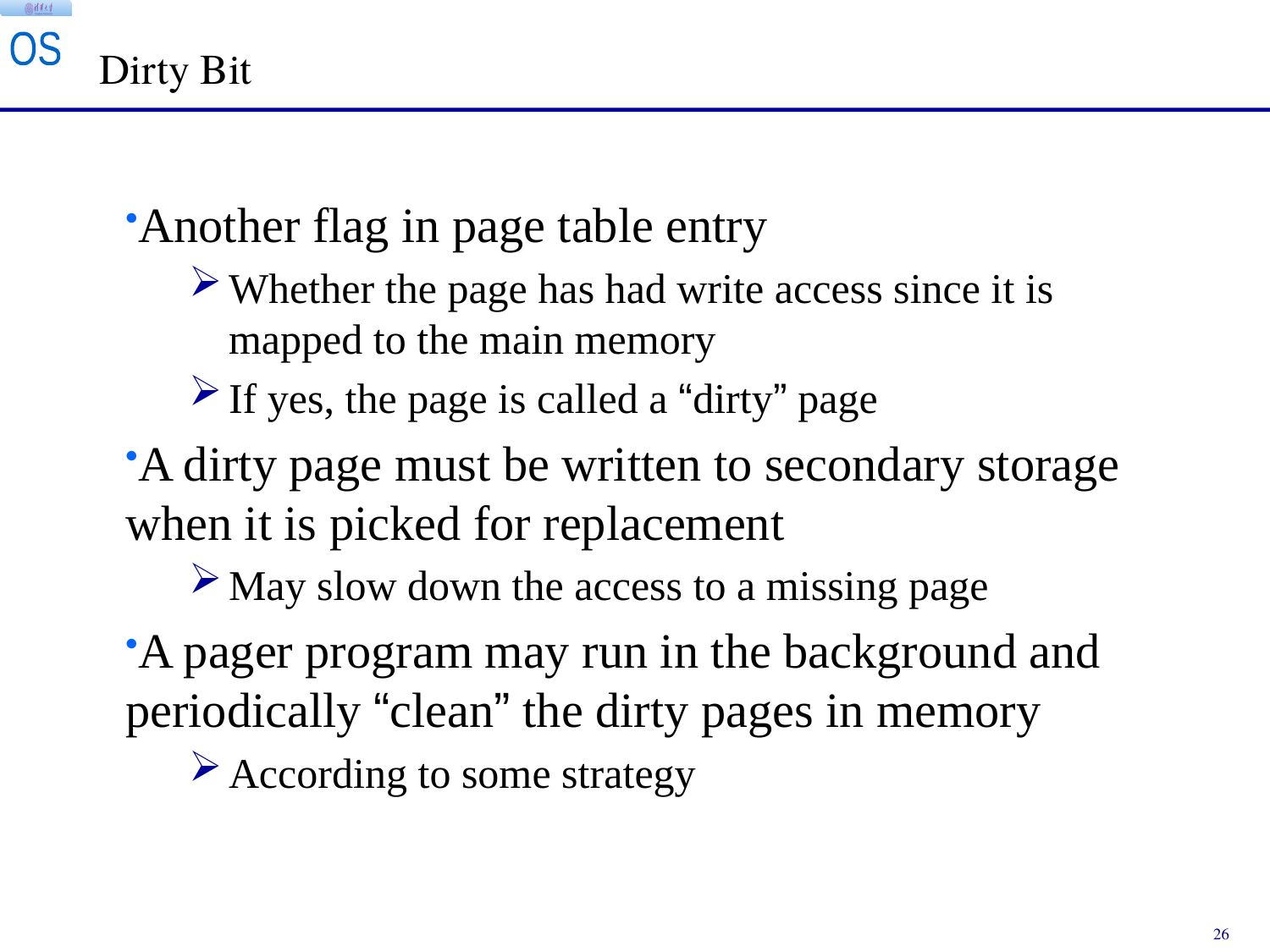

Dirty Bit
Another flag in page table entry
Whether the page has had write access since it is mapped to the main memory
If yes, the page is called a “dirty” page
A dirty page must be written to secondary storage when it is picked for replacement
May slow down the access to a missing page
A pager program may run in the background and periodically “clean” the dirty pages in memory
According to some strategy